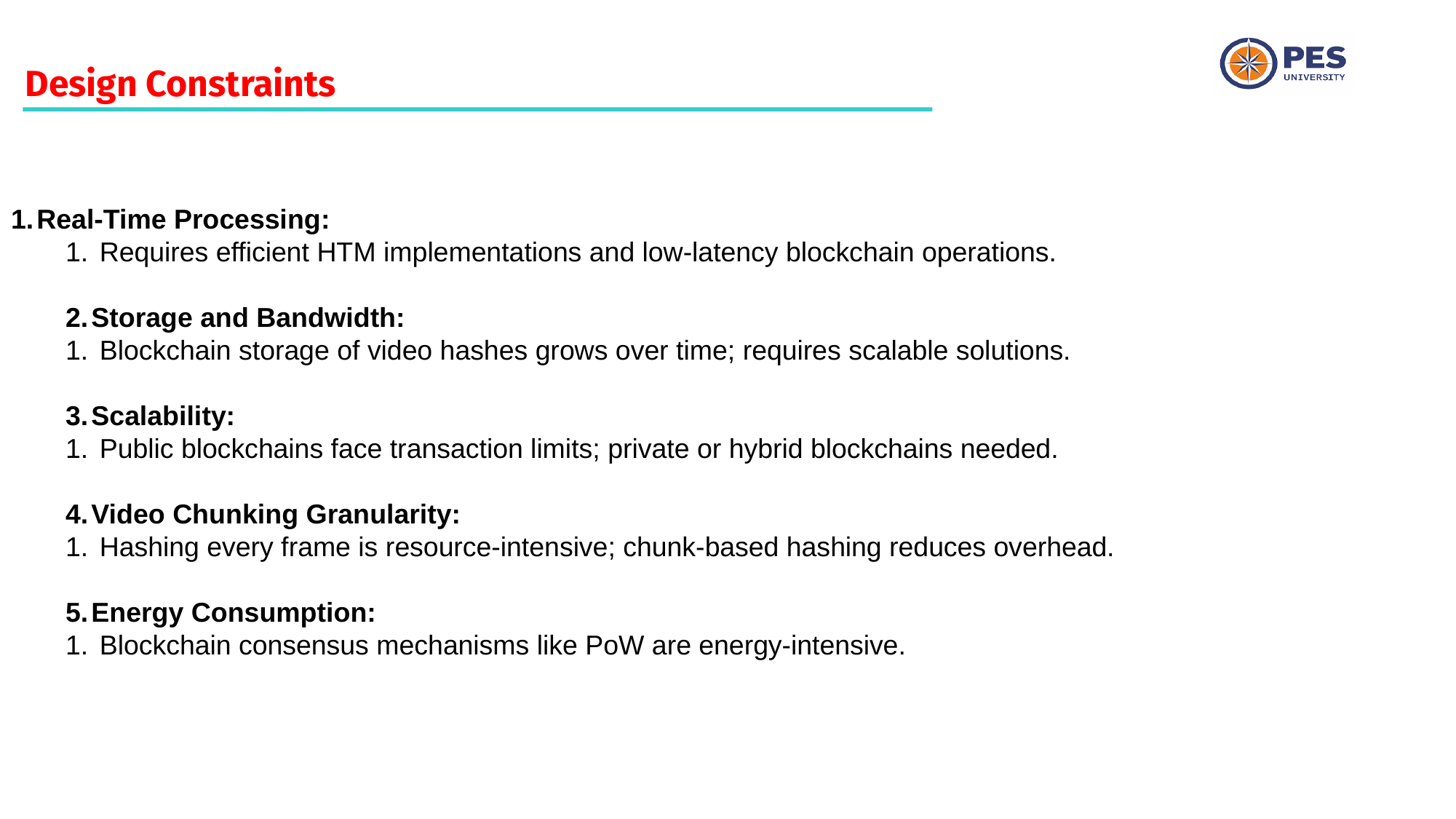

Design Constraints

Real-Time Processing:
Requires efficient HTM implementations and low-latency blockchain operations.

Storage and Bandwidth:
Blockchain storage of video hashes grows over time; requires scalable solutions.

Scalability:
Public blockchains face transaction limits; private or hybrid blockchains needed.

Video Chunking Granularity:
Hashing every frame is resource-intensive; chunk-based hashing reduces overhead.

Energy Consumption:
Blockchain consensus mechanisms like PoW are energy-intensive.